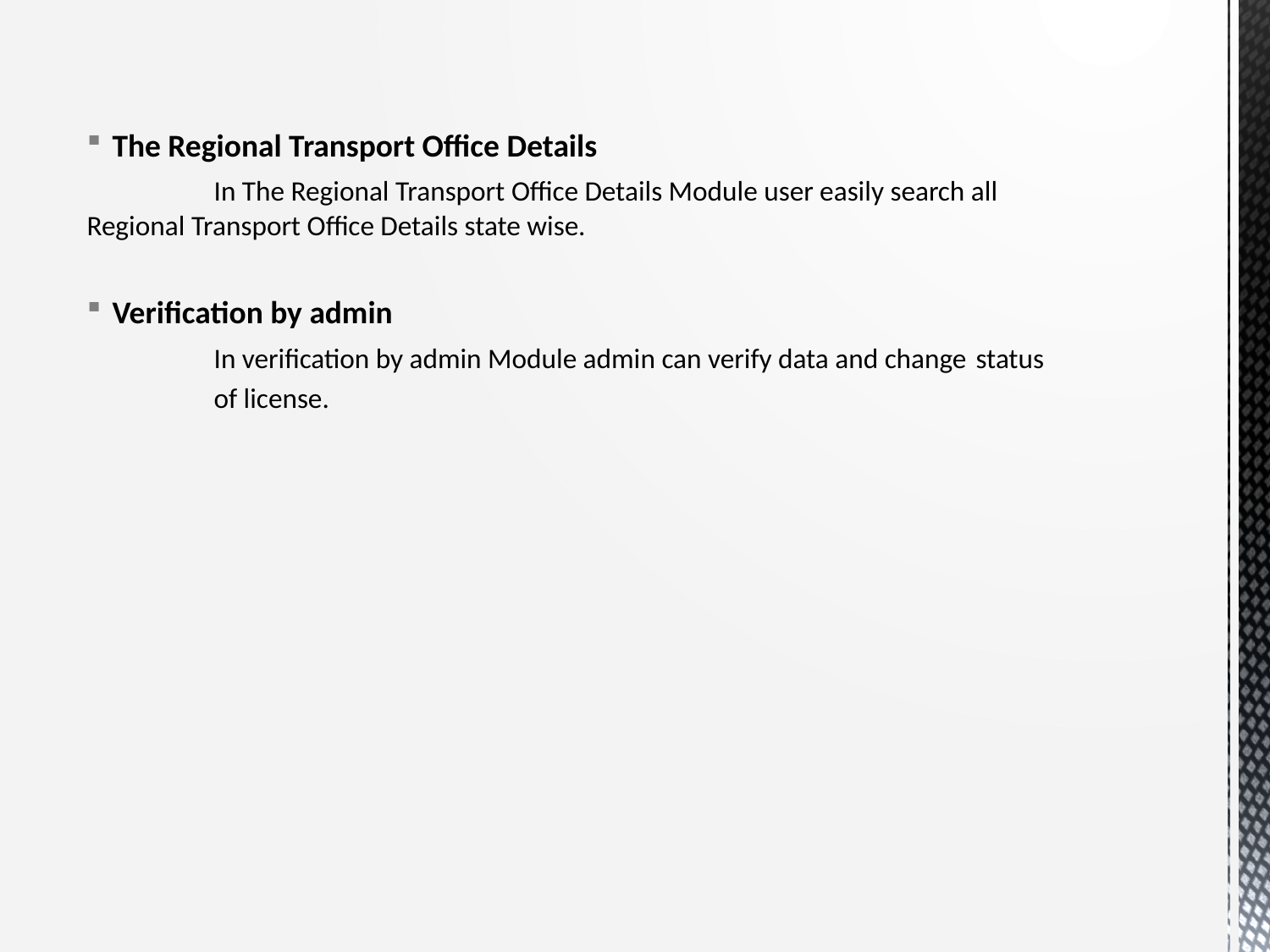

The Regional Transport Office Details
	In The Regional Transport Office Details Module user easily search all 	Regional Transport Office Details state wise.

Verification by admin
	In verification by admin Module admin can verify data and change 	status
                    of license.
#